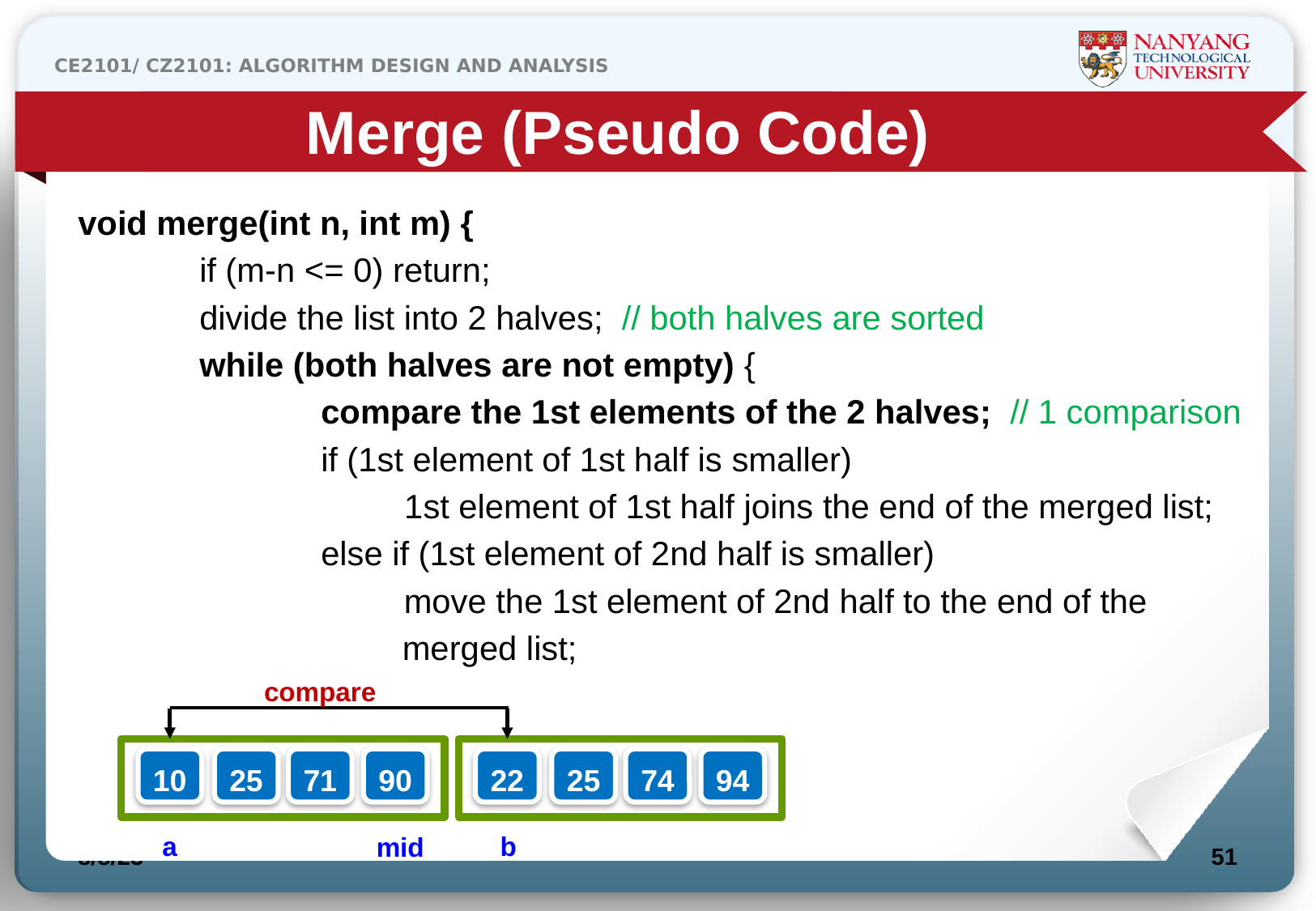

Merge (Pseudo Code)
void merge(int n, int m) {
	if (m-n <= 0) return;
	divide the list into 2 halves;  // both halves are sorted
     	while (both halves are not empty) {
             		compare the 1st elements of the 2 halves;  // 1 comparison
		if (1st element of 1st half is smaller)
	                      1st element of 1st half joins the end of the merged list;
		else if (1st element of 2nd half is smaller)
                                   move the 1st element of 2nd half to the end of the
	        merged list;

compare

10
25
94
25
71
90
22
74
a
b
mid